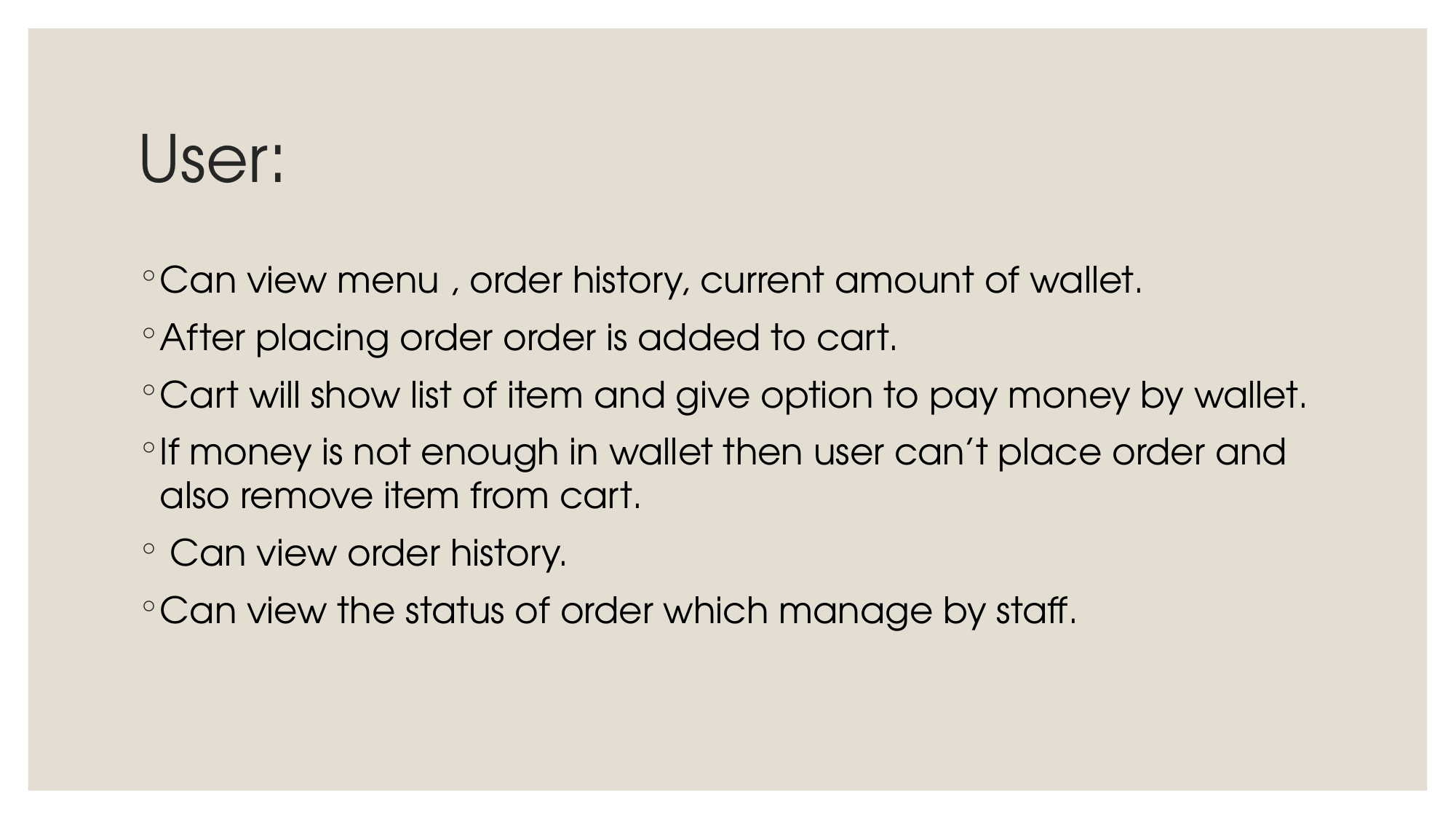

# User:
Can view menu , order history, current amount of wallet.
After placing order order is added to cart.
Cart will show list of item and give option to pay money by wallet.
If money is not enough in wallet then user can’t place order and also remove item from cart.
 Can view order history.
Can view the status of order which manage by staff.